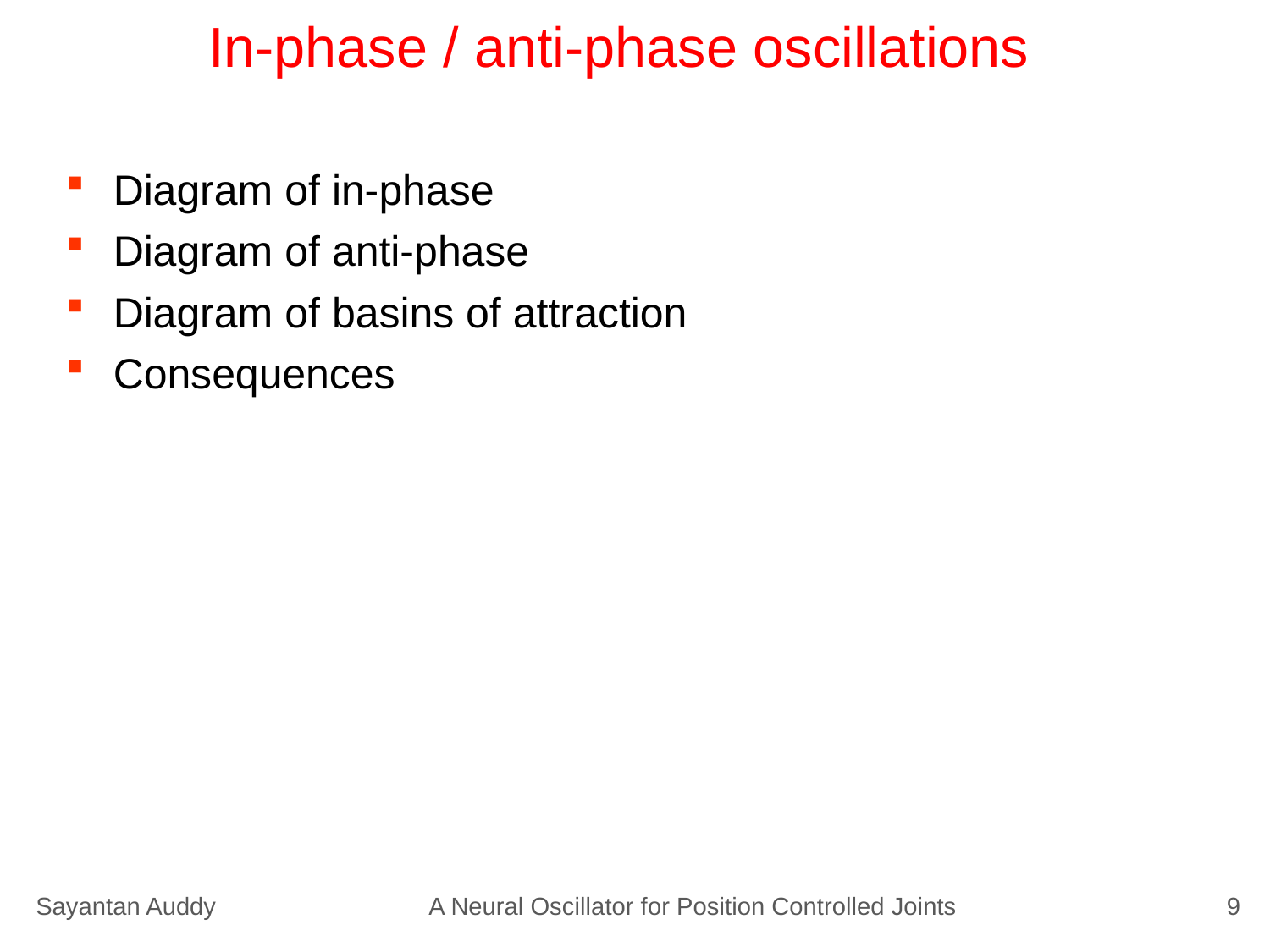

# In-phase / anti-phase oscillations
Diagram of in-phase
Diagram of anti-phase
Diagram of basins of attraction
Consequences
Sayantan Auddy
A Neural Oscillator for Position Controlled Joints
9